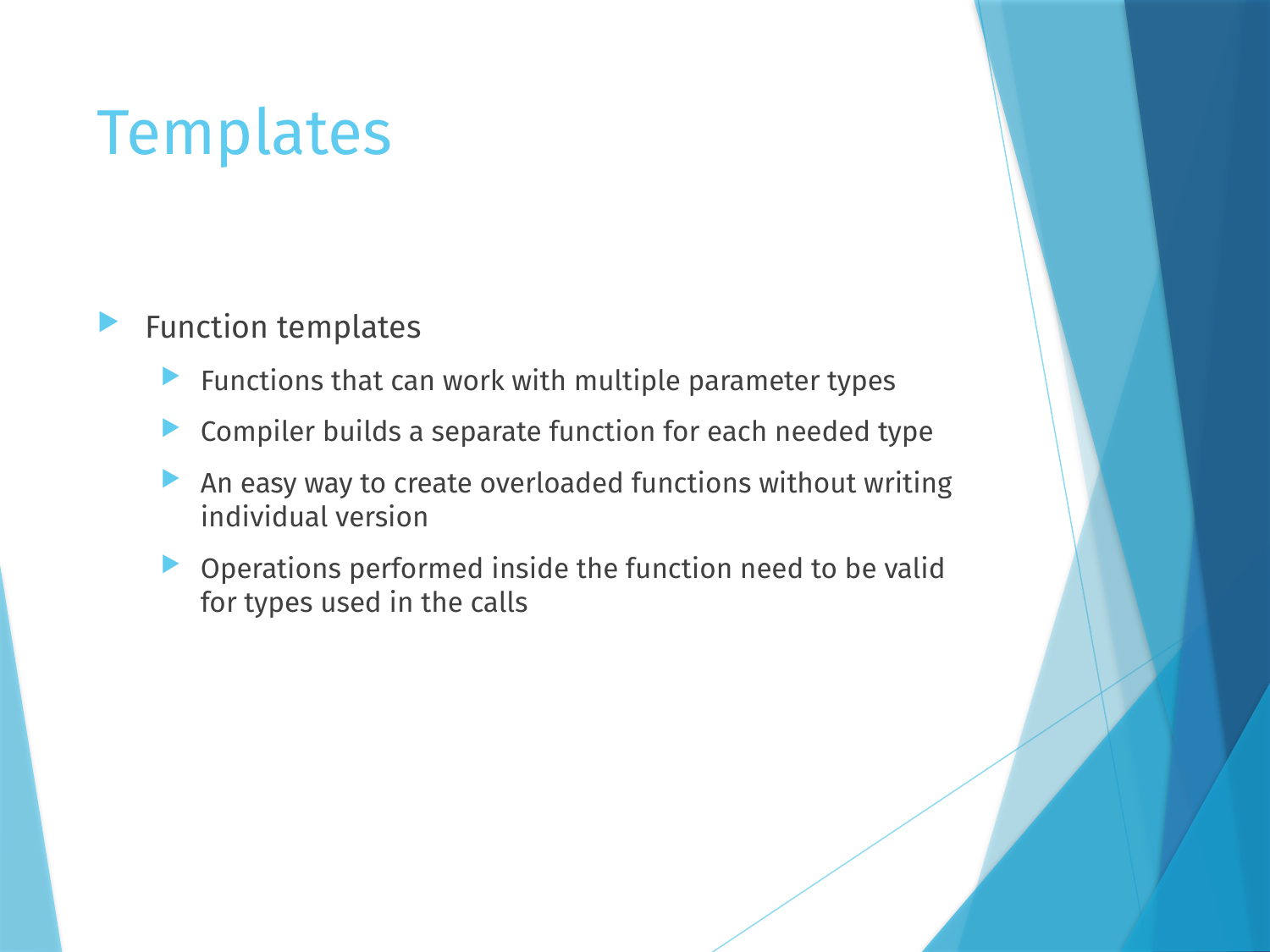

# Templates
Function templates
Functions that can work with multiple parameter types
Compiler builds a separate function for each needed type
An easy way to create overloaded functions without writing individual version
Operations performed inside the function need to be valid for types used in the calls